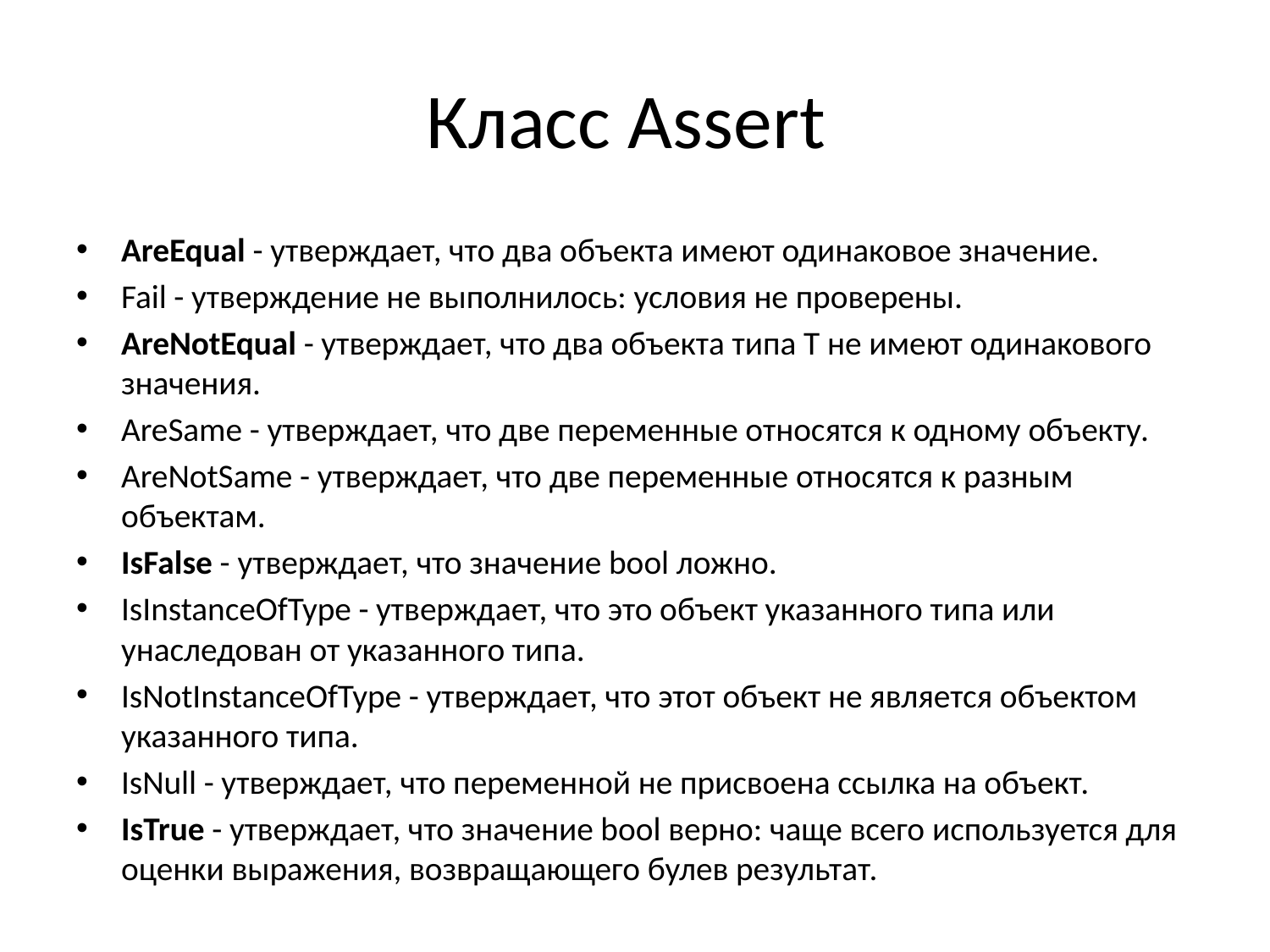

# Класс Assert
AreEqual - утверждает, что два объекта имеют одинаковое значение.
Fail - утверждение не выполнилось: условия не проверены.
AreNotEqual - утверждает, что два объекта типа T не имеют одинакового значения.
AreSame - утверждает, что две переменные относятся к одному объекту.
AreNotSame - утверждает, что две переменные относятся к разным объектам.
IsFalse - утверждает, что значение bool ложно.
IsInstanceOfType - утверждает, что это объект указанного типа или унаследован от указанного типа.
IsNotInstanceOfType - утверждает, что этот объект не является объектом указанного типа.
IsNull - утверждает, что переменной не присвоена ссылка на объект.
IsTrue - утверждает, что значение bool верно: чаще всего используется для оценки выражения, возвращающего булев результат.